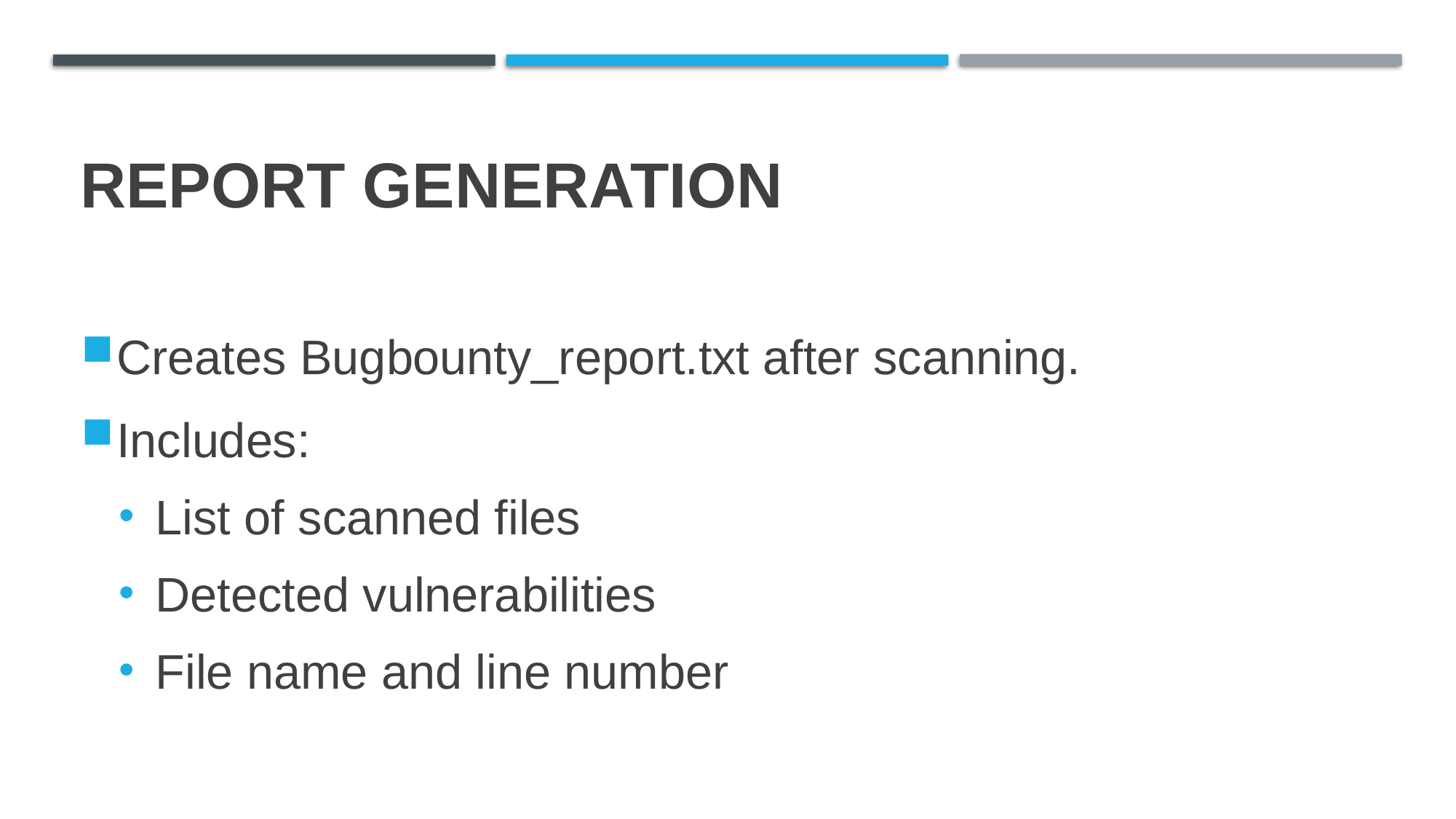

# Report Generation
Creates Bugbounty_report.txt after scanning.
Includes:
List of scanned files
Detected vulnerabilities
File name and line number